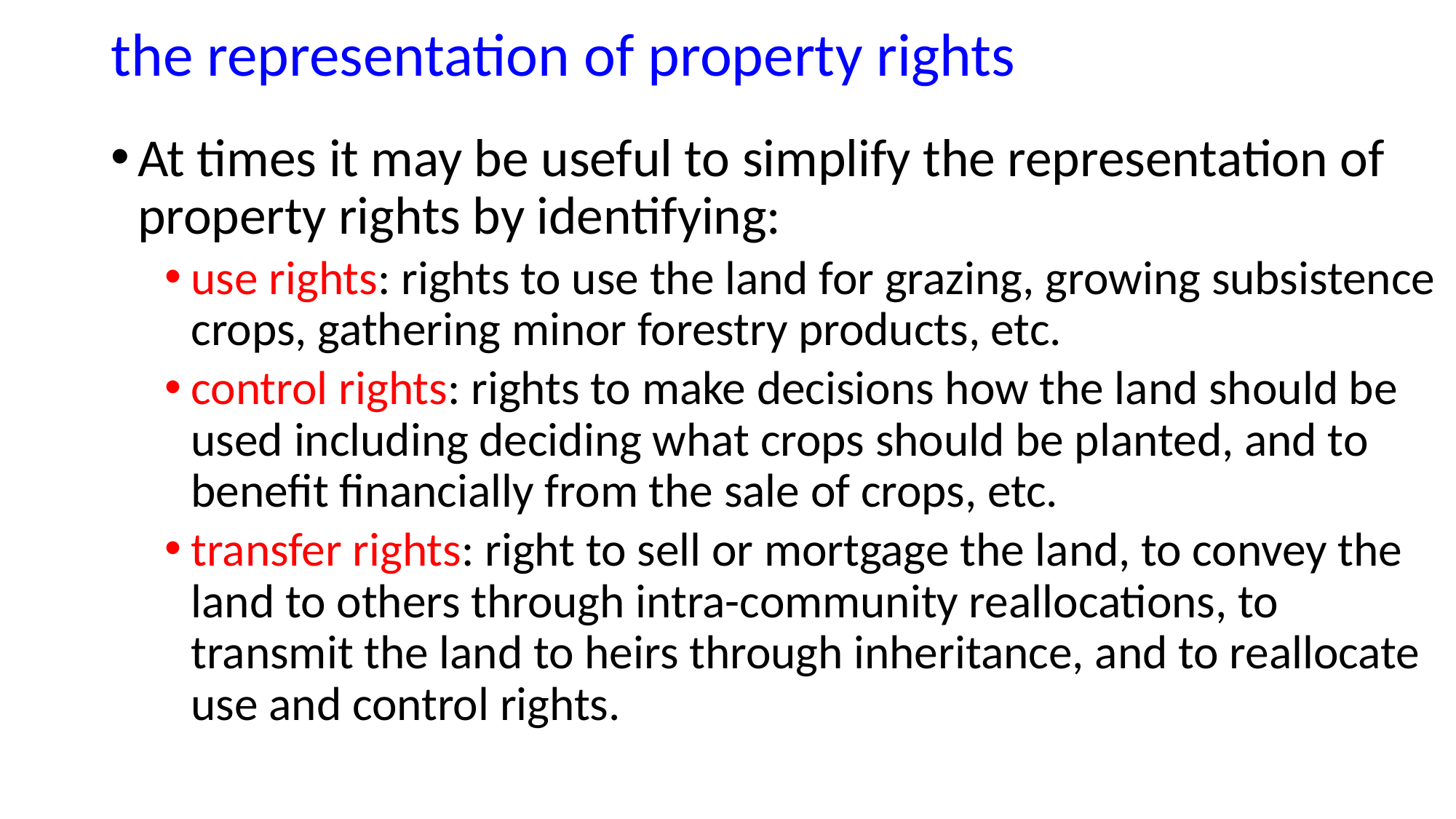

# the representation of property rights
At times it may be useful to simplify the representation of property rights by identifying:
use rights: rights to use the land for grazing, growing subsistence crops, gathering minor forestry products, etc.
control rights: rights to make decisions how the land should be used including deciding what crops should be planted, and to benefit financially from the sale of crops, etc.
transfer rights: right to sell or mortgage the land, to convey the land to others through intra-community reallocations, to transmit the land to heirs through inheritance, and to reallocate use and control rights.